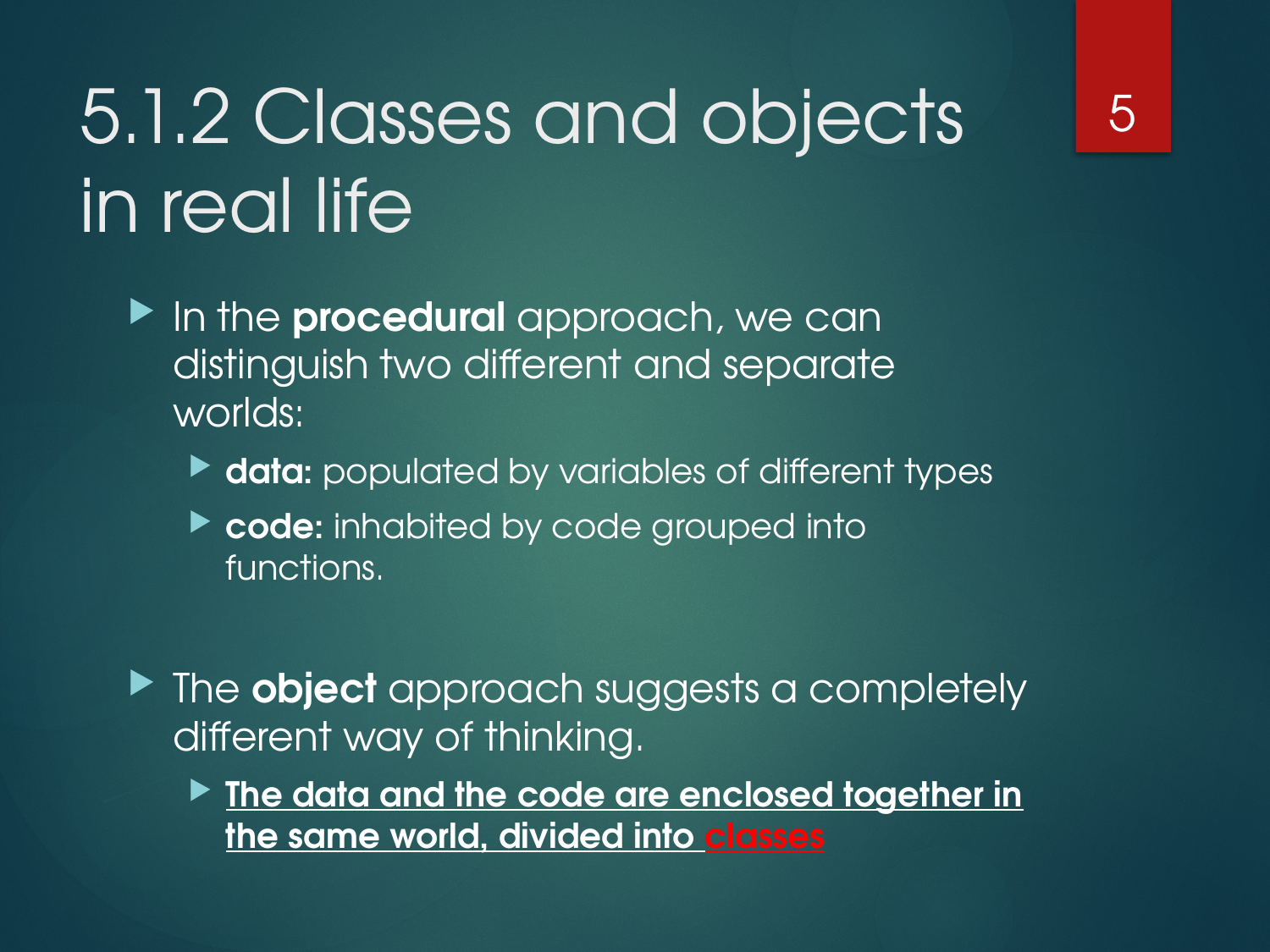

5
# 5.1.2 Classes and objects in real life
In the procedural approach, we can distinguish two different and separate worlds:
data: populated by variables of different types
code: inhabited by code grouped into functions.

The object approach suggests a completely different way of thinking.
The data and the code are enclosed together in the same world, divided into classes